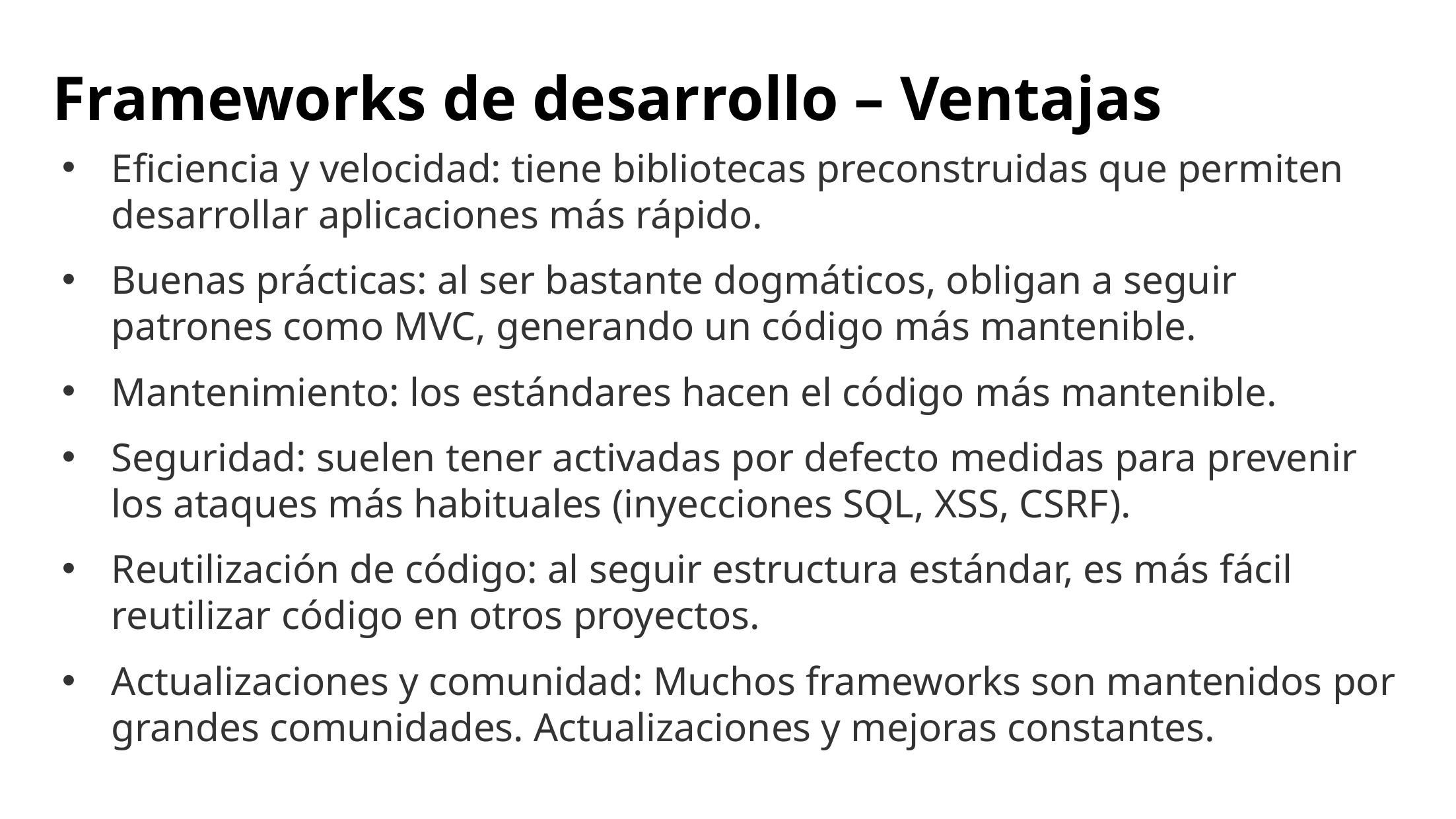

# Frameworks de desarrollo – Ventajas
Eficiencia y velocidad: tiene bibliotecas preconstruidas que permiten desarrollar aplicaciones más rápido.
Buenas prácticas: al ser bastante dogmáticos, obligan a seguir patrones como MVC, generando un código más mantenible.
Mantenimiento: los estándares hacen el código más mantenible.
Seguridad: suelen tener activadas por defecto medidas para prevenir los ataques más habituales (inyecciones SQL, XSS, CSRF).
Reutilización de código: al seguir estructura estándar, es más fácil reutilizar código en otros proyectos.
Actualizaciones y comunidad: Muchos frameworks son mantenidos por grandes comunidades. Actualizaciones y mejoras constantes.